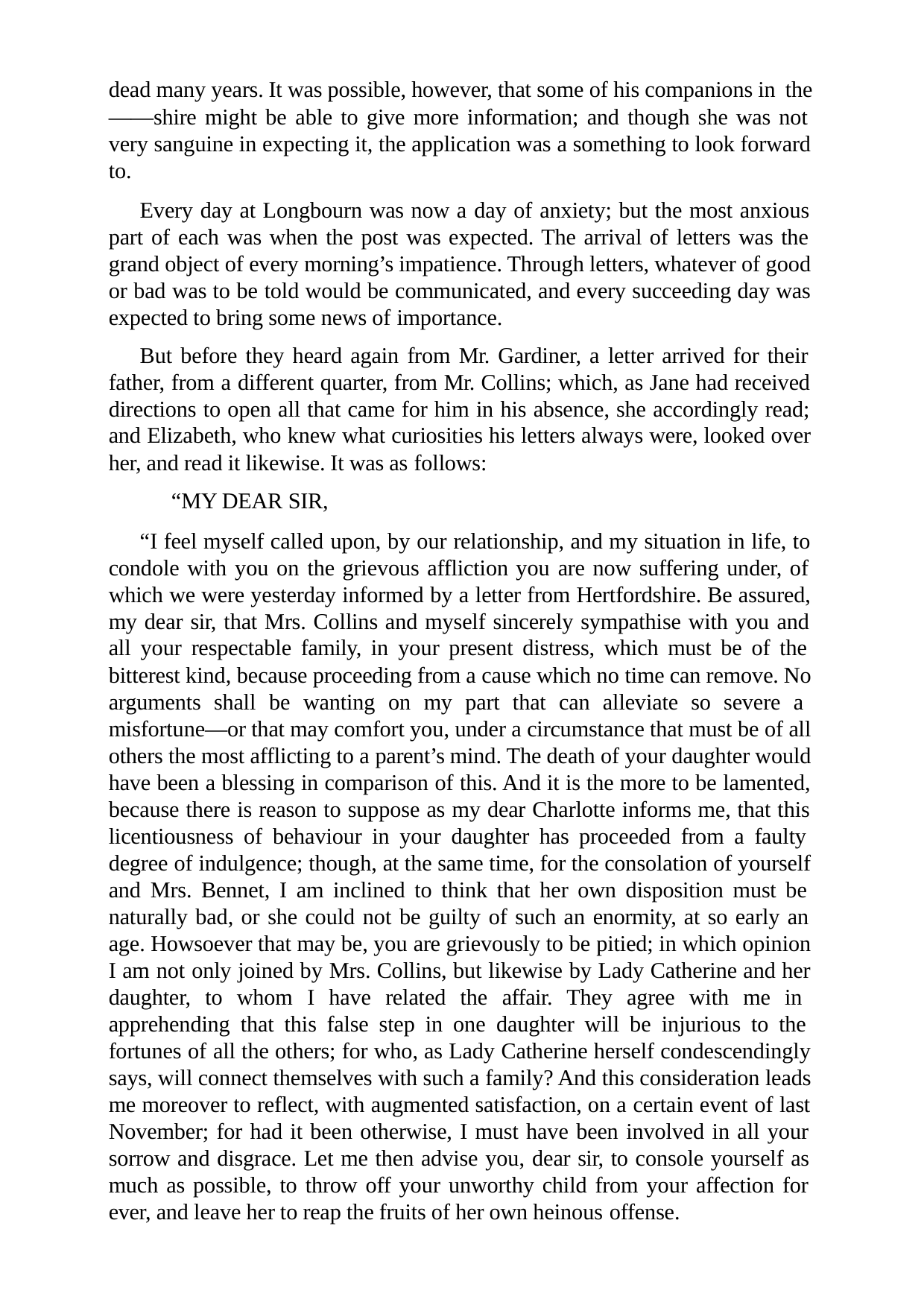

dead many years. It was possible, however, that some of his companions in the
——shire might be able to give more information; and though she was not  very sanguine in expecting it, the application was a something to look forward  to.
Every day at Longbourn was now a day of anxiety; but the most anxious  part of each was when the post was expected. The arrival of letters was the  grand object of every morning’s impatience. Through letters, whatever of good  or bad was to be told would be communicated, and every succeeding day was  expected to bring some news of importance.
But before they heard again from Mr. Gardiner, a letter arrived for their  father, from a different quarter, from Mr. Collins; which, as Jane had received  directions to open all that came for him in his absence, she accordingly read;  and Elizabeth, who knew what curiosities his letters always were, looked over  her, and read it likewise. It was as follows:
“MY DEAR SIR,
“I feel myself called upon, by our relationship, and my situation in life, to  condole with you on the grievous affliction you are now suffering under, of  which we were yesterday informed by a letter from Hertfordshire. Be assured,  my dear sir, that Mrs. Collins and myself sincerely sympathise with you and  all your respectable family, in your present distress, which must be of the  bitterest kind, because proceeding from a cause which no time can remove. No  arguments shall be wanting on my part that can alleviate so severe a  misfortune—or that may comfort you, under a circumstance that must be of all  others the most afflicting to a parent’s mind. The death of your daughter would  have been a blessing in comparison of this. And it is the more to be lamented,  because there is reason to suppose as my dear Charlotte informs me, that this  licentiousness of behaviour in your daughter has proceeded from a faulty  degree of indulgence; though, at the same time, for the consolation of yourself  and Mrs. Bennet, I am inclined to think that her own disposition must be  naturally bad, or she could not be guilty of such an enormity, at so early an  age. Howsoever that may be, you are grievously to be pitied; in which opinion  I am not only joined by Mrs. Collins, but likewise by Lady Catherine and her  daughter, to whom I have related the affair. They agree with me in  apprehending that this false step in one daughter will be injurious to the  fortunes of all the others; for who, as Lady Catherine herself condescendingly  says, will connect themselves with such a family? And this consideration leads  me moreover to reflect, with augmented satisfaction, on a certain event of last  November; for had it been otherwise, I must have been involved in all your  sorrow and disgrace. Let me then advise you, dear sir, to console yourself as  much as possible, to throw off your unworthy child from your affection for  ever, and leave her to reap the fruits of her own heinous offense.